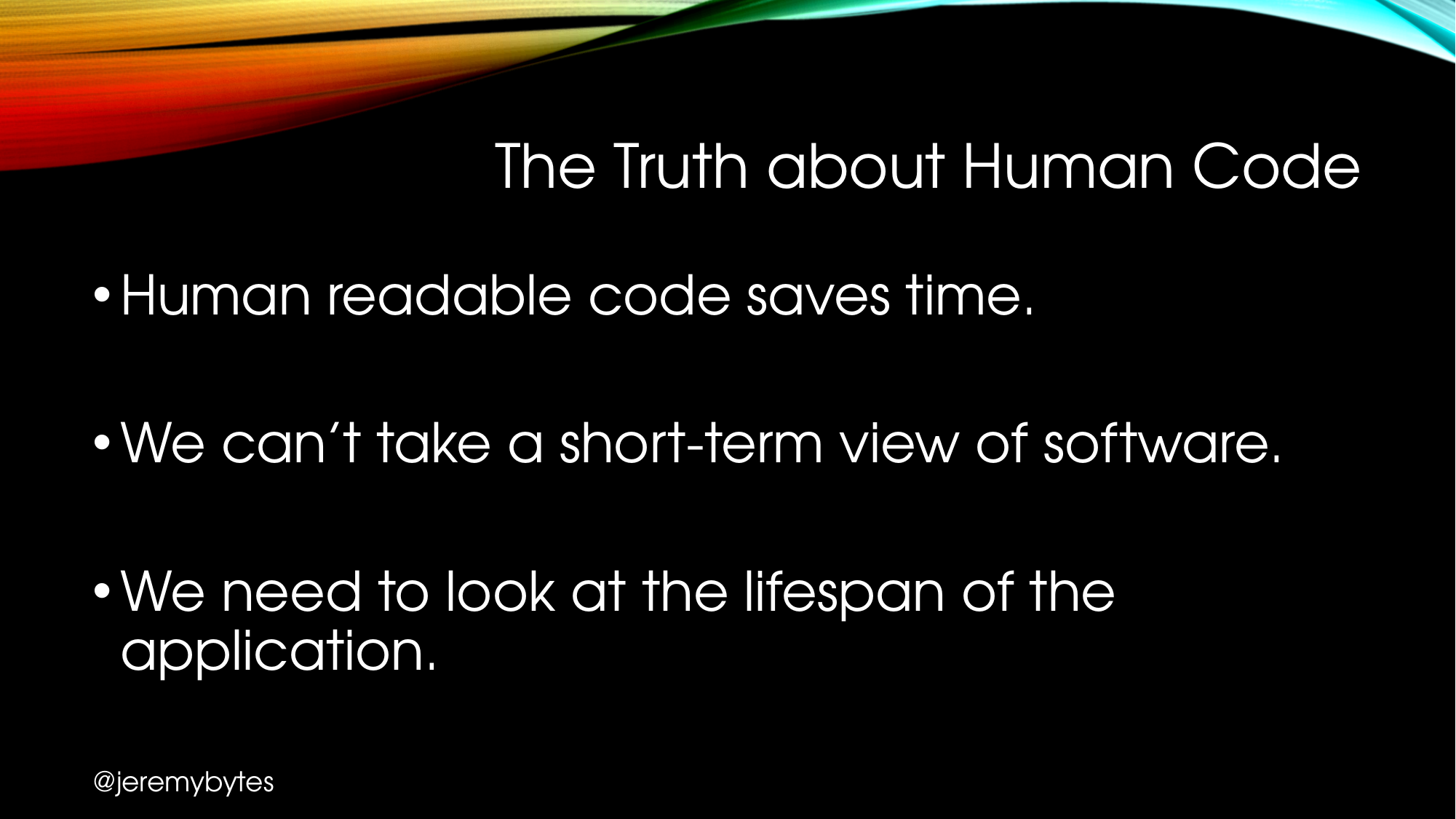

# The Truth about Human Code
Human readable code saves time.

We can’t take a short-term view of software.

We need to look at the lifespan of the application.

@jeremybytes